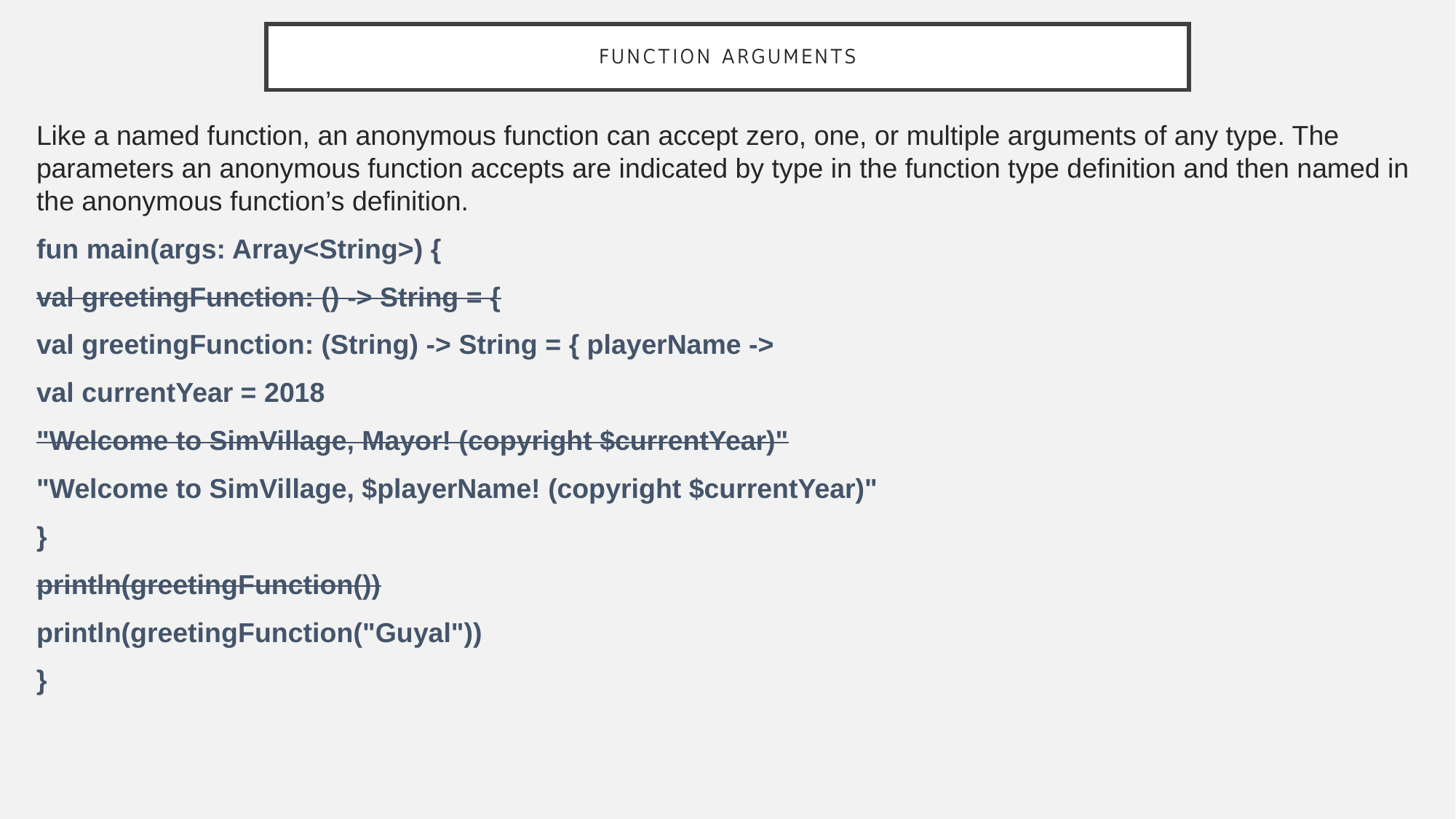

# Function arguments
Like a named function, an anonymous function can accept zero, one, or multiple arguments of any type. The parameters an anonymous function accepts are indicated by type in the function type definition and then named in the anonymous function’s definition.
fun main(args: Array<String>) {
val greetingFunction: () -> String = {
val greetingFunction: (String) -> String = { playerName ->
val currentYear = 2018
"Welcome to SimVillage, Mayor! (copyright $currentYear)"
"Welcome to SimVillage, $playerName! (copyright $currentYear)"
}
println(greetingFunction())
println(greetingFunction("Guyal"))
}